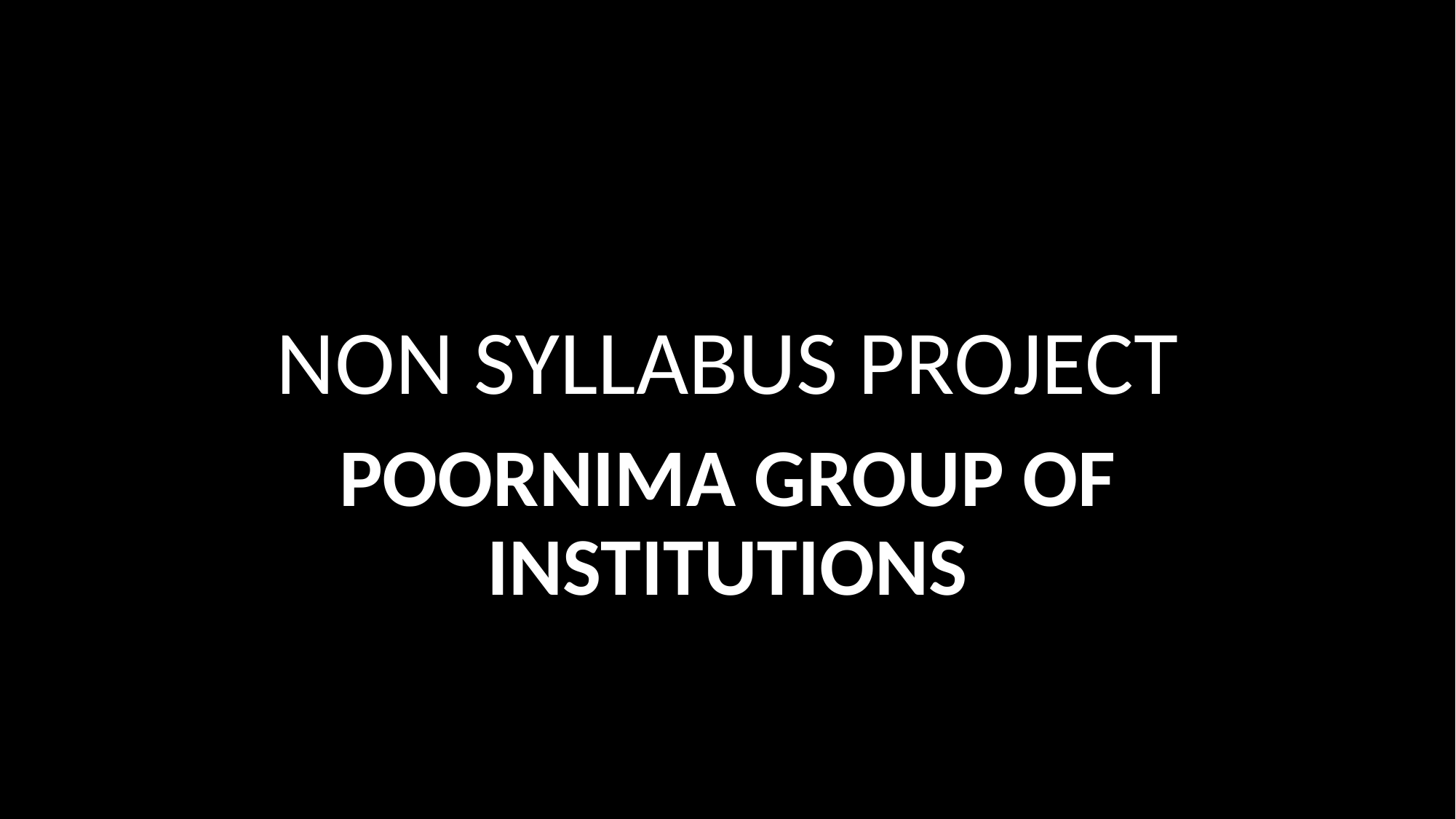

# NON SYLLABUS PROJECT
POORNIMA GROUP OF INSTITUTIONS